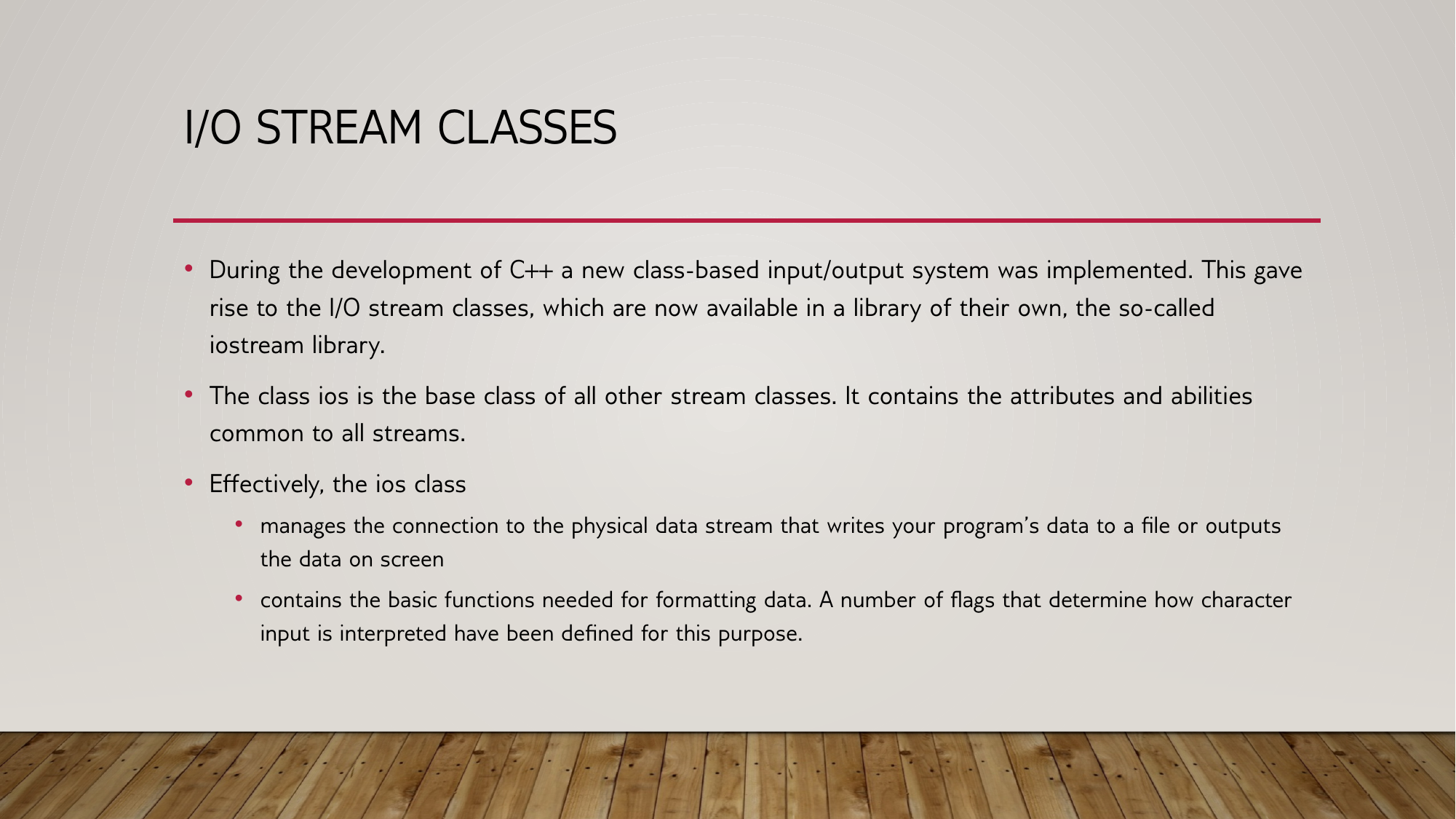

# I/o stream classes
During the development of C++ a new class-based input/output system was implemented. This gave rise to the I/O stream classes, which are now available in a library of their own, the so-called iostream library.
The class ios is the base class of all other stream classes. It contains the attributes and abilities common to all streams.
Effectively, the ios class
manages the connection to the physical data stream that writes your program’s data to a file or outputs the data on screen
contains the basic functions needed for formatting data. A number of flags that determine how character input is interpreted have been defined for this purpose.